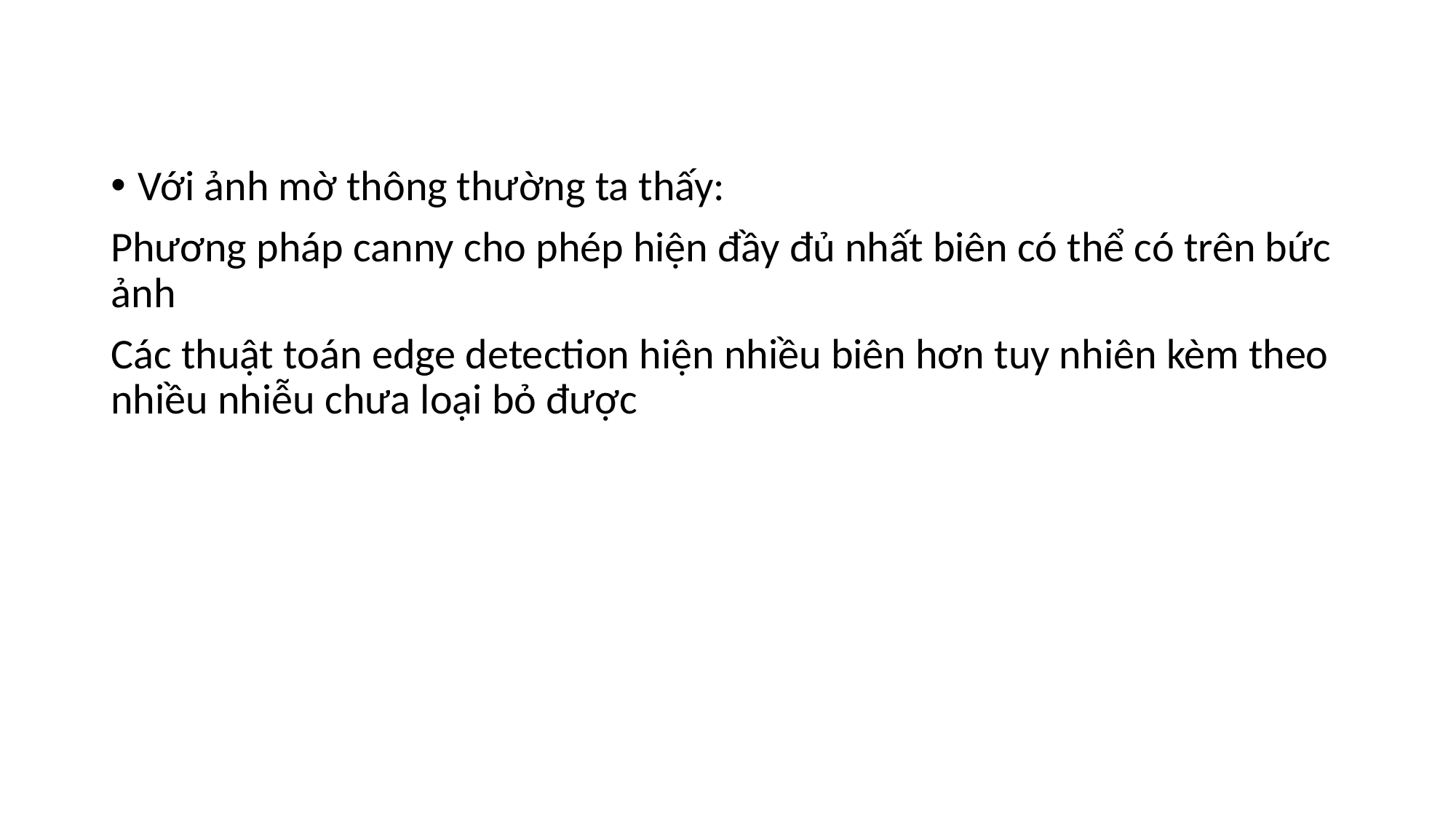

Với ảnh mờ thông thường ta thấy:
Phương pháp canny cho phép hiện đầy đủ nhất biên có thể có trên bức ảnh
Các thuật toán edge detection hiện nhiều biên hơn tuy nhiên kèm theo nhiều nhiễu chưa loại bỏ được